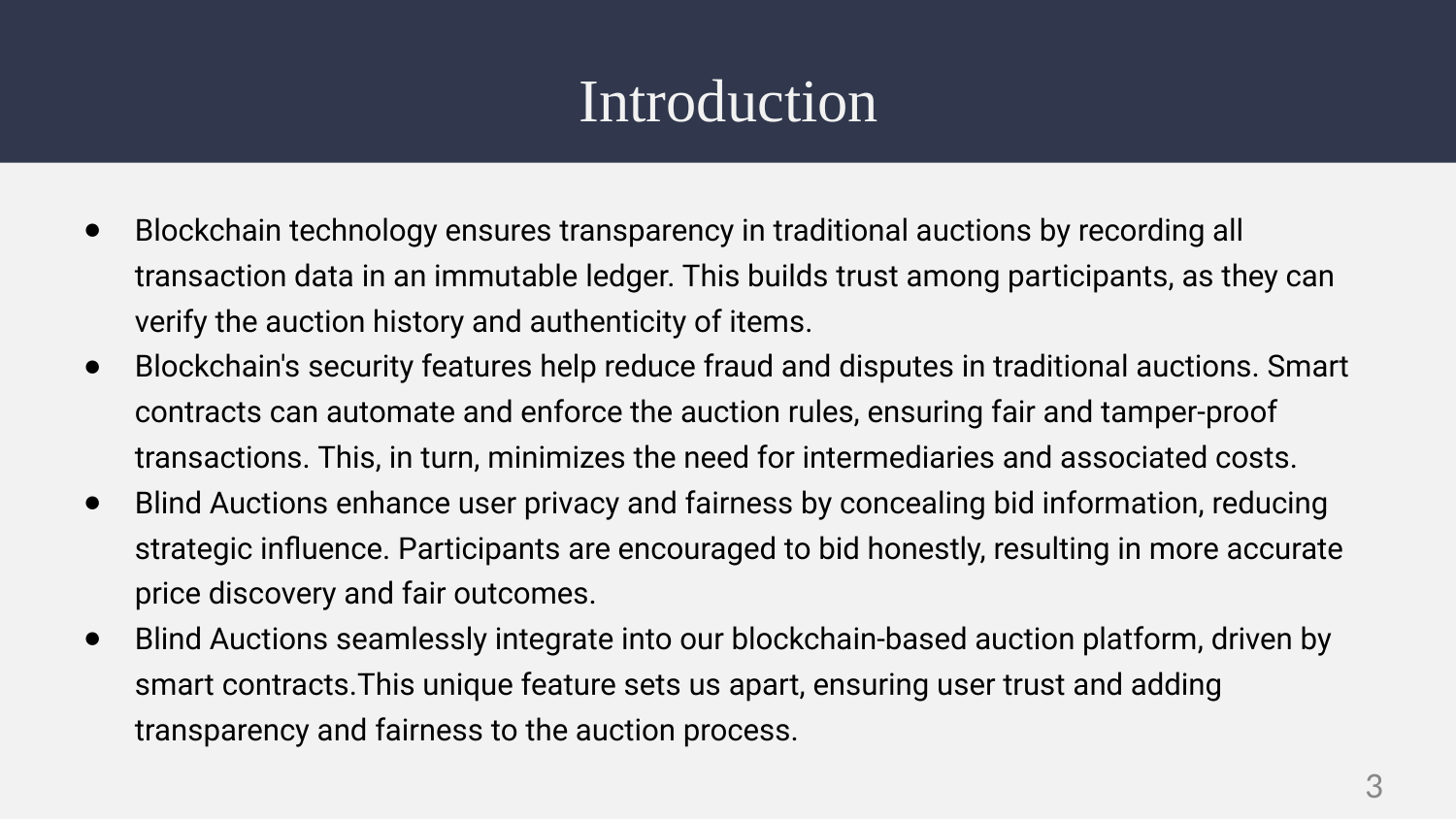

# Introduction
Blockchain technology ensures transparency in traditional auctions by recording all transaction data in an immutable ledger. This builds trust among participants, as they can verify the auction history and authenticity of items.
Blockchain's security features help reduce fraud and disputes in traditional auctions. Smart contracts can automate and enforce the auction rules, ensuring fair and tamper-proof transactions. This, in turn, minimizes the need for intermediaries and associated costs.
Blind Auctions enhance user privacy and fairness by concealing bid information, reducing strategic influence. Participants are encouraged to bid honestly, resulting in more accurate price discovery and fair outcomes.
Blind Auctions seamlessly integrate into our blockchain-based auction platform, driven by smart contracts.This unique feature sets us apart, ensuring user trust and adding transparency and fairness to the auction process.
3